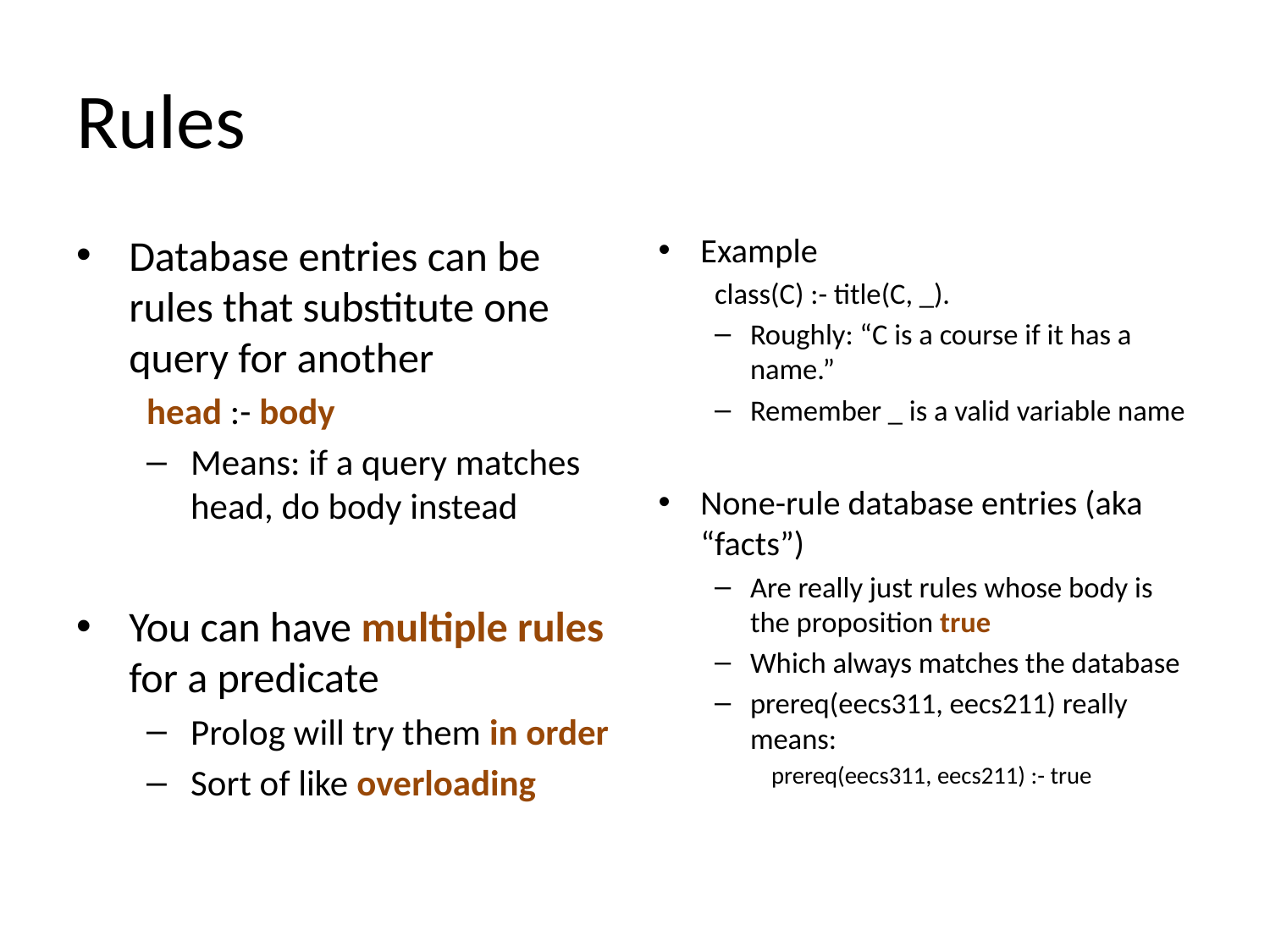

# Rules
Database entries can be rules that substitute one query for another
head :- body
Means: if a query matches head, do body instead

You can have multiple rules for a predicate
Prolog will try them in order
Sort of like overloading
Example
class(C) :- title(C, _).
Roughly: “C is a course if it has a name.”
Remember _ is a valid variable name

None-rule database entries (aka “facts”)
Are really just rules whose body is the proposition true
Which always matches the database
prereq(eecs311, eecs211) really means:
prereq(eecs311, eecs211) :- true